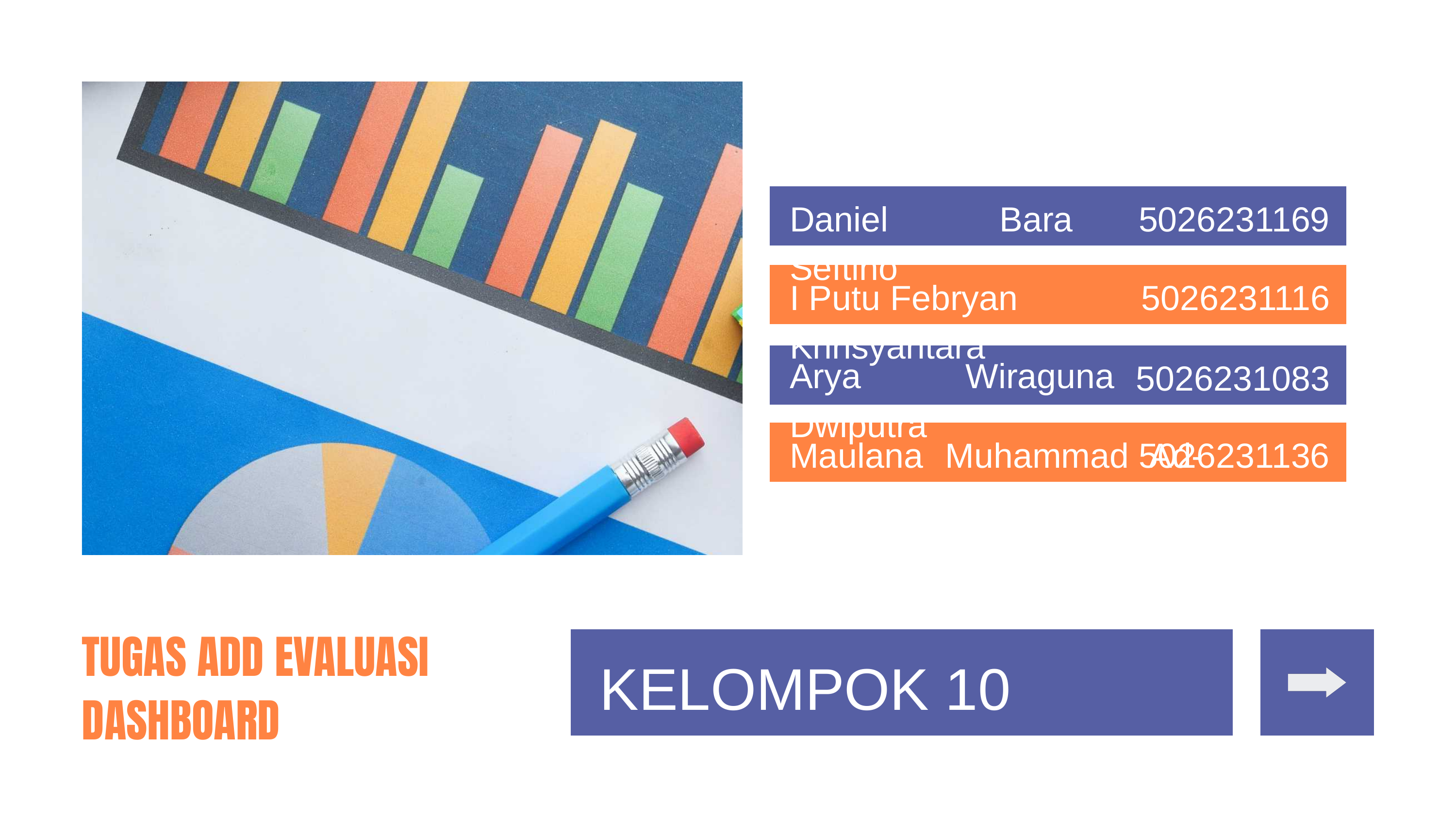

Daniel Bara Seftino
5026231169
I Putu Febryan Khrisyantara
5026231116
Arya Wiraguna Dwiputra
5026231083
Maulana Muhammad Ad-Dzikri
5026231136
TUGAS ADD EVALUASI DASHBOARD

KELOMPOK 10